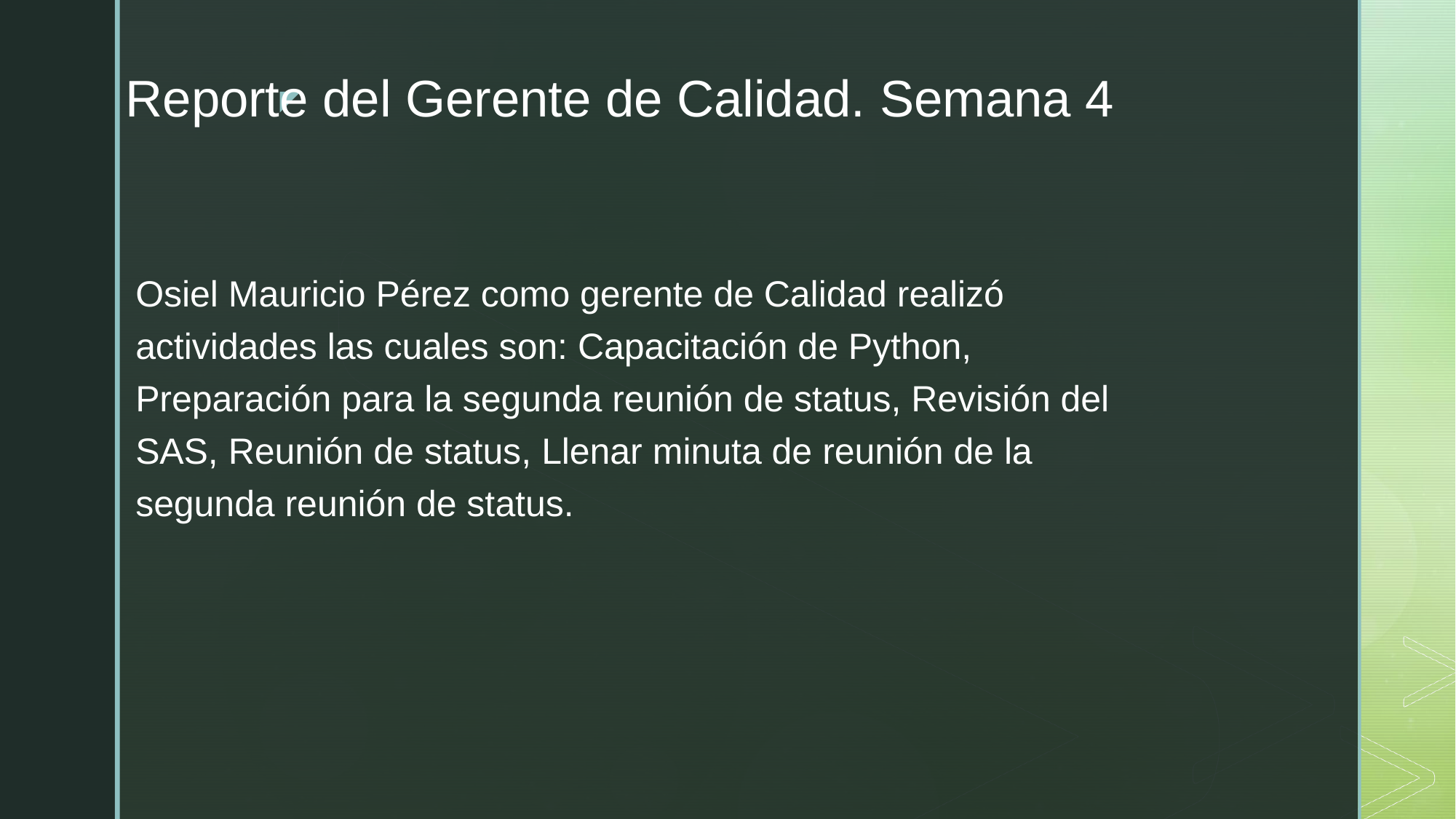

# Reporte del Gerente de Calidad. Semana 4
Osiel Mauricio Pérez como gerente de Calidad realizó actividades las cuales son: Capacitación de Python, Preparación para la segunda reunión de status, Revisión del SAS, Reunión de status, Llenar minuta de reunión de la segunda reunión de status.